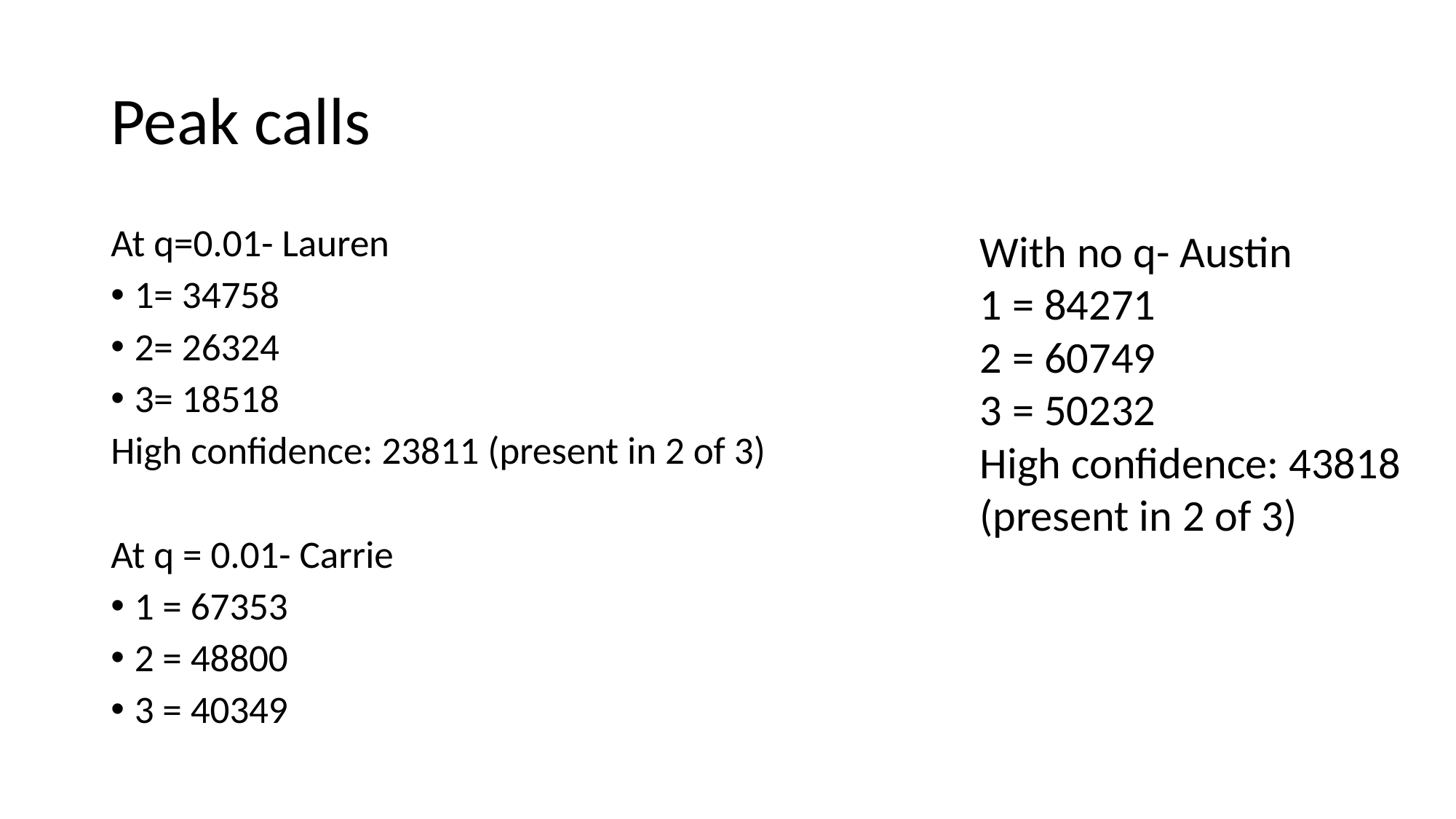

# Peak calls
At q=0.01- Lauren
1= 34758
2= 26324
3= 18518
High confidence: 23811 (present in 2 of 3)

At q = 0.01- Carrie
1 = 67353
2 = 48800
3 = 40349

With no q- Austin
1 = 84271
2 = 60749
3 = 50232
High confidence: 43818 (present in 2 of 3)